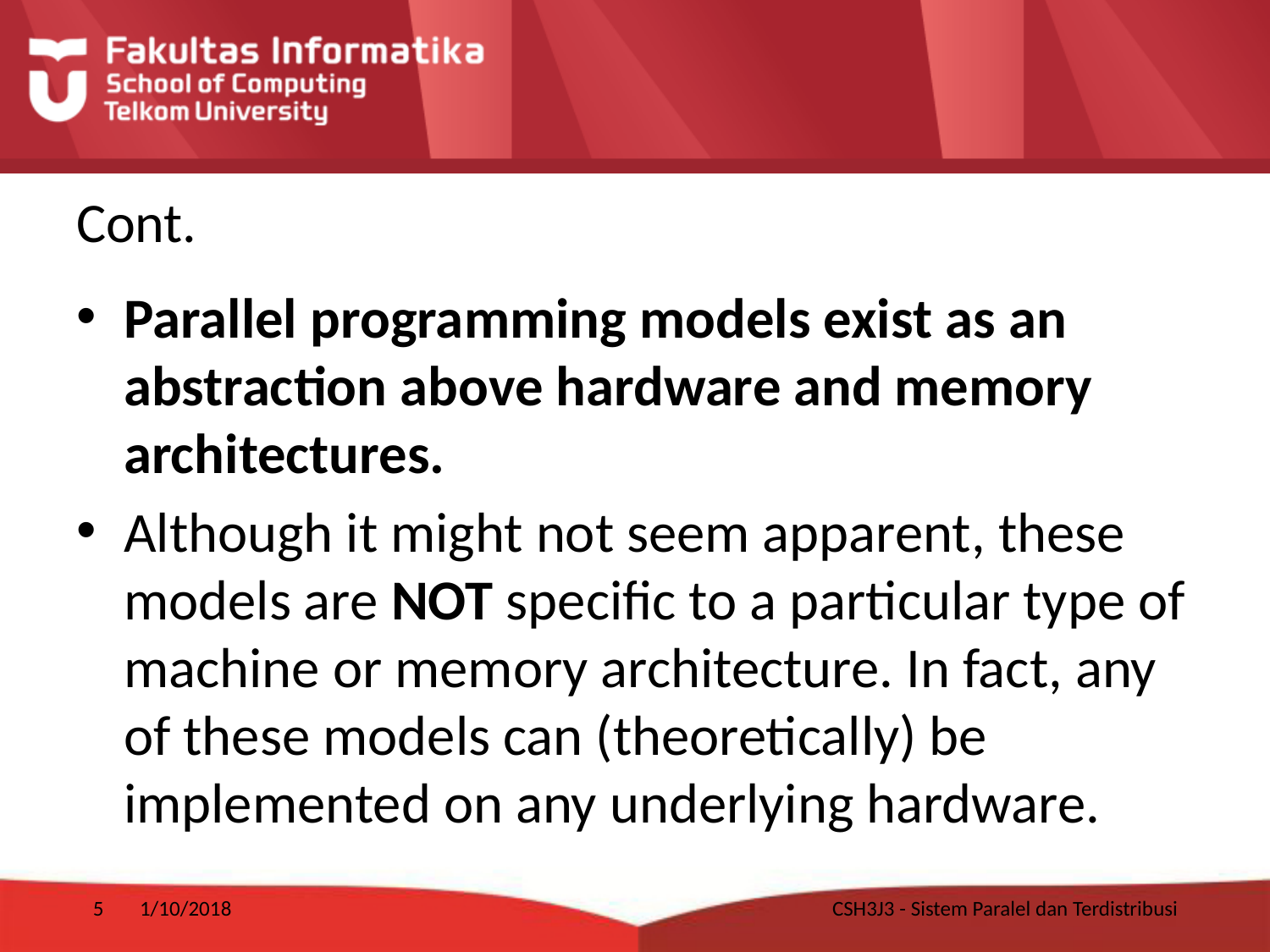

# Cont.
Parallel programming models exist as an abstraction above hardware and memory architectures.
Although it might not seem apparent, these models are NOT specific to a particular type of machine or memory architecture. In fact, any of these models can (theoretically) be implemented on any underlying hardware.
5
1/10/2018
CSH3J3 - Sistem Paralel dan Terdistribusi